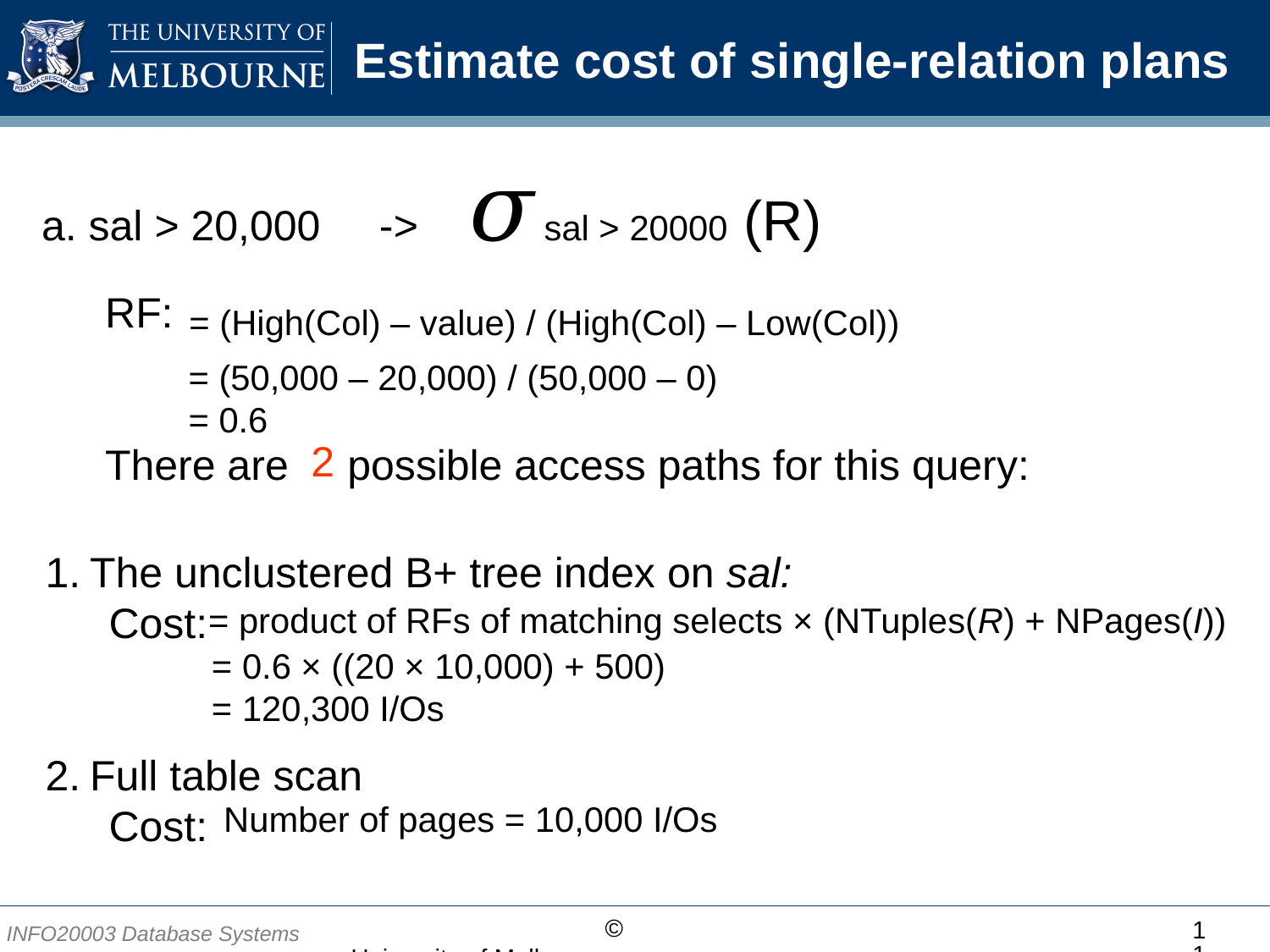

# Estimate cost of single-relation plans
a. sal > 20,000     ->    𝜎sal > 20000 (R)
RF:

There are     possible access paths for this query:
= (High(Col) – value) / (High(Col) – Low(Col))
= (50,000 – 20,000) / (50,000 – 0)
= 0.6
2
The unclustered B+ tree index on sal:
Cost:

Full table scan
Cost:
= product of RFs of matching selects × (NTuples(R) + NPages(I))
= 0.6 × ((20 × 10,000) + 500)
= 120,300 I/Os
Number of pages = 10,000 I/Os
11